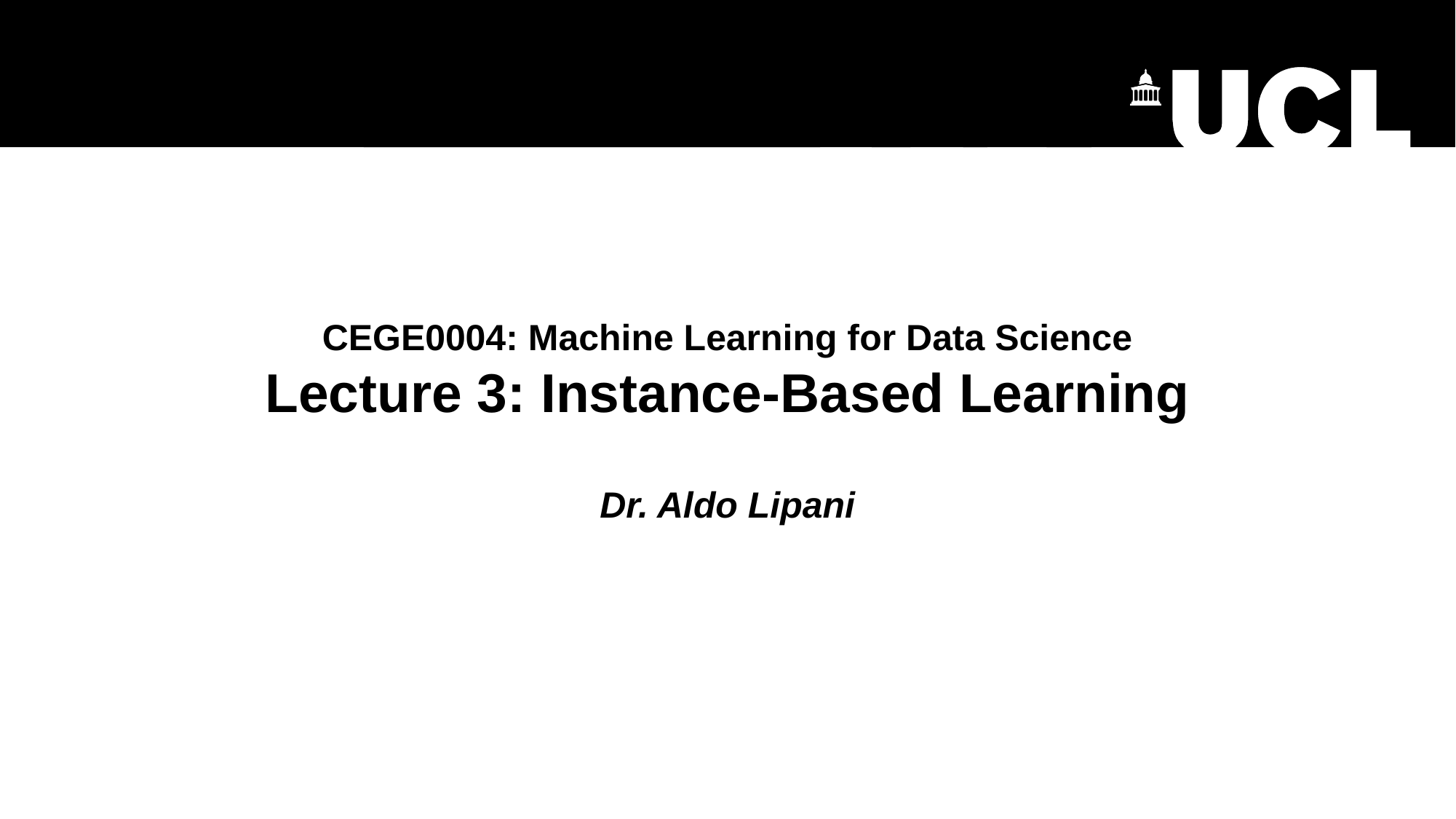

# CEGE0004: Machine Learning for Data Science Lecture 3: Instance-Based Learning Dr. Aldo Lipani